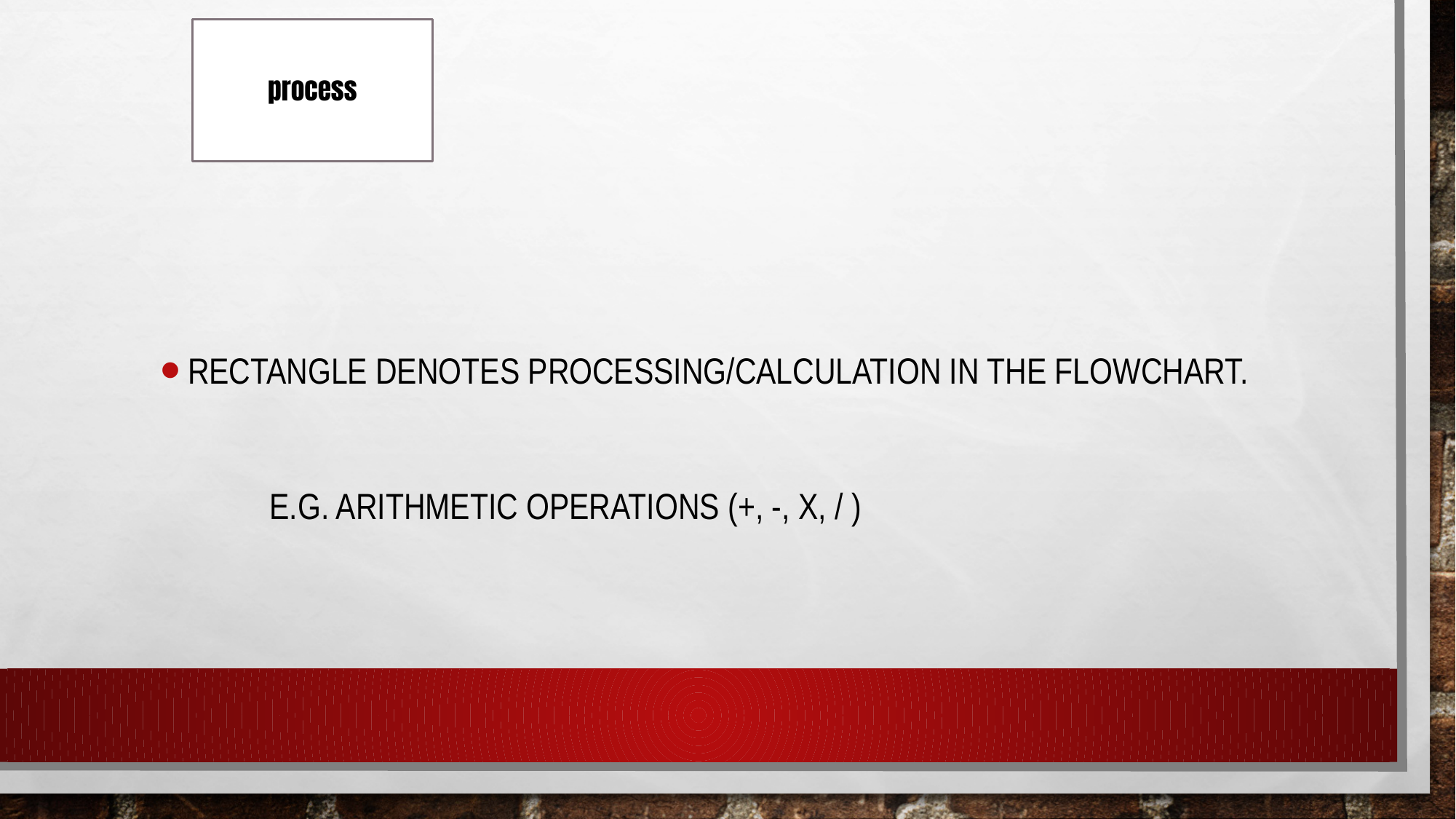

process
#

Rectangle denotes processing/calculation in the flowchart.

	e.g. arithmetic operations (+, -, X, / )